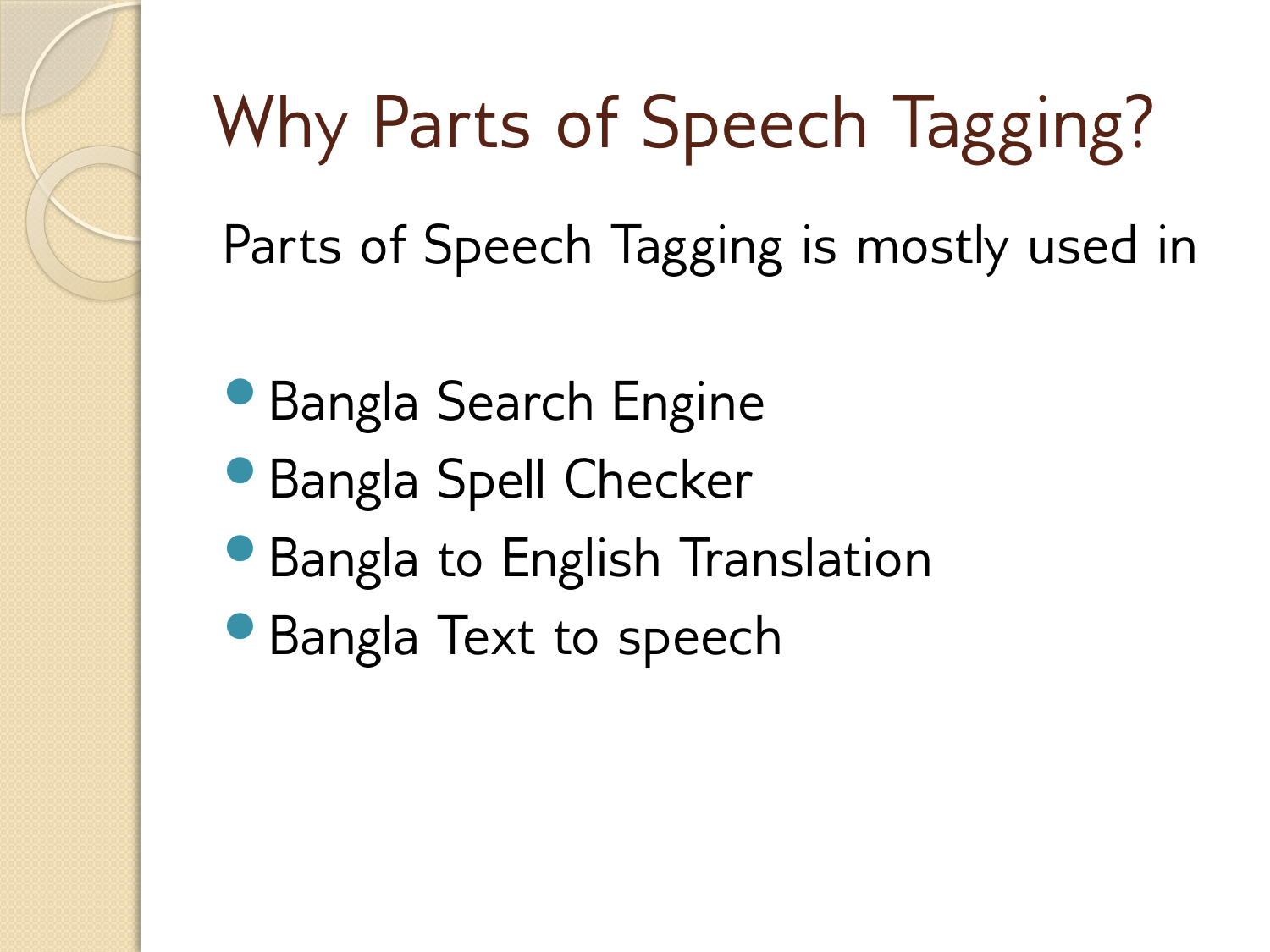

# Why Parts of Speech Tagging?
Parts of Speech Tagging is mostly used in

Bangla Search Engine
Bangla Spell Checker
Bangla to English Translation
Bangla Text to speech